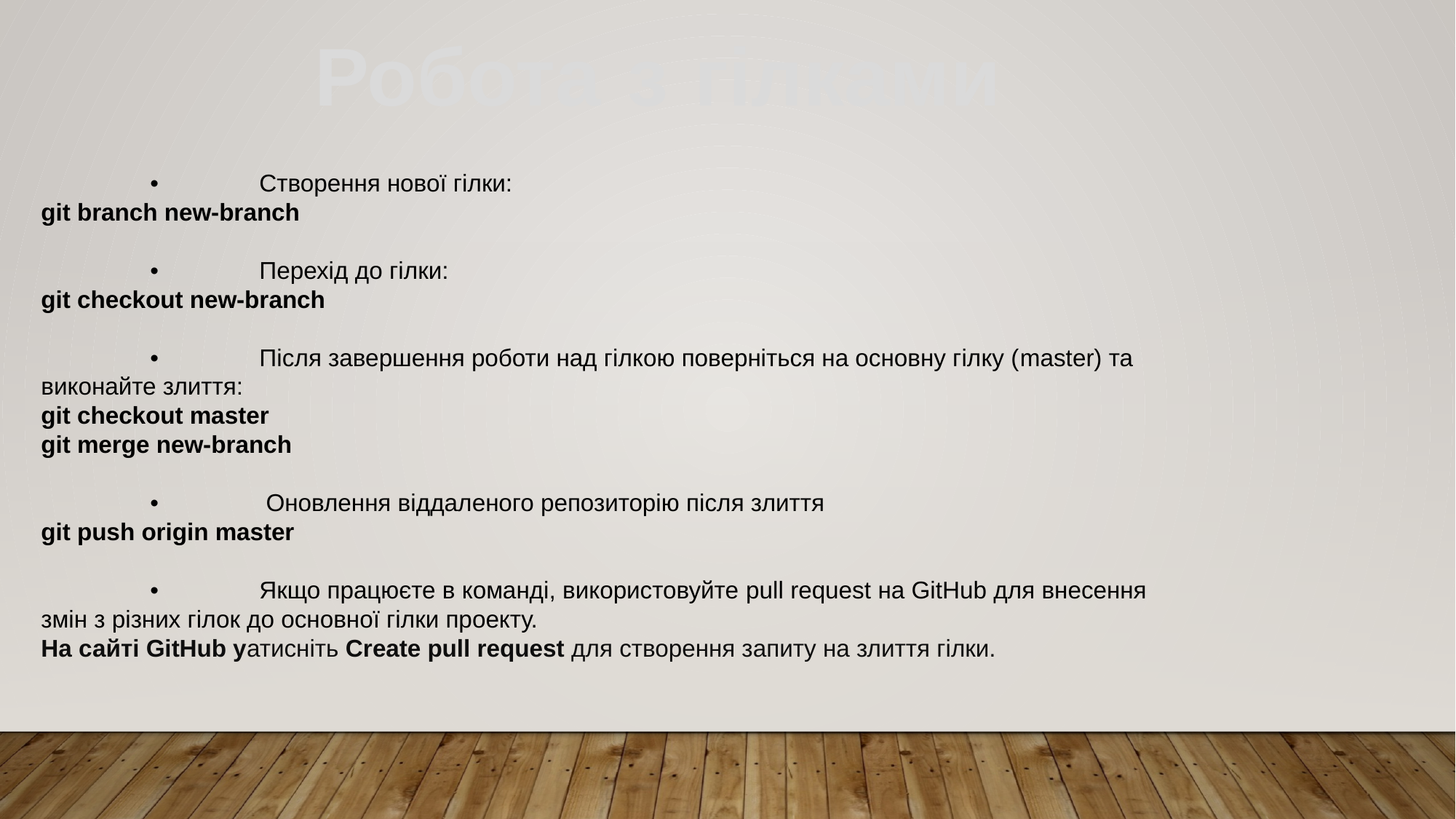

Робота з гілками
	•	Створення нової гілки:
git branch new-branch

	•	Перехід до гілки:
git checkout new-branch

	•	Після завершення роботи над гілкою поверніться на основну гілку (master) та виконайте злиття:
git checkout master
git merge new-branch

	•	 Оновлення віддаленого репозиторію після злиття
git push origin master

	•	Якщо працюєте в команді, використовуйте pull request на GitHub для внесення змін з різних гілок до основної гілки проекту.
На сайті GitHub yатисніть Create pull request для створення запиту на злиття гілки.